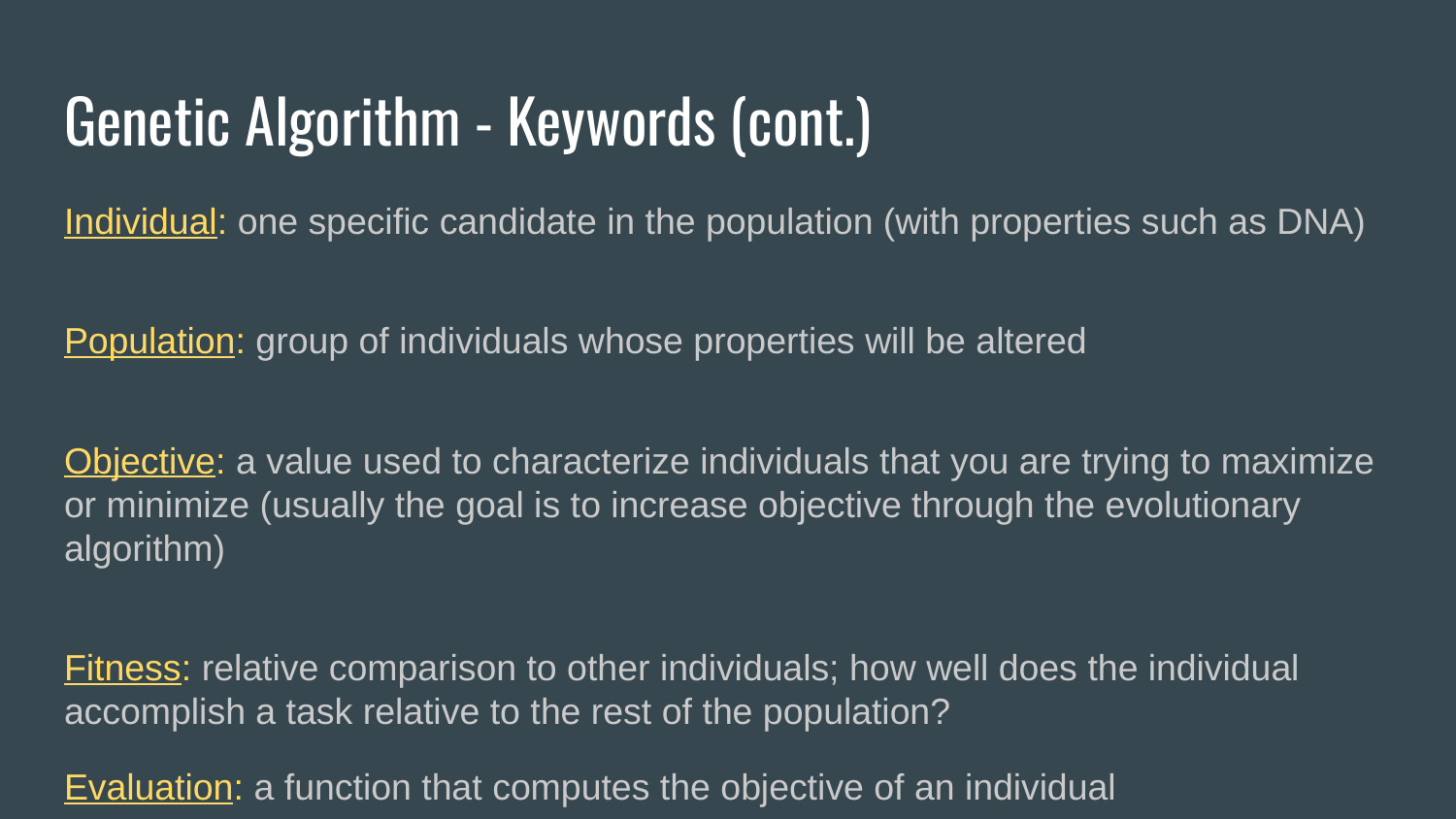

# Genetic Algorithm - Keywords (cont.)
Individual: one specific candidate in the population (with properties such as DNA)
Population: group of individuals whose properties will be altered
Objective: a value used to characterize individuals that you are trying to maximize or minimize (usually the goal is to increase objective through the evolutionary algorithm)
Fitness: relative comparison to other individuals; how well does the individual accomplish a task relative to the rest of the population?
Evaluation: a function that computes the objective of an individual